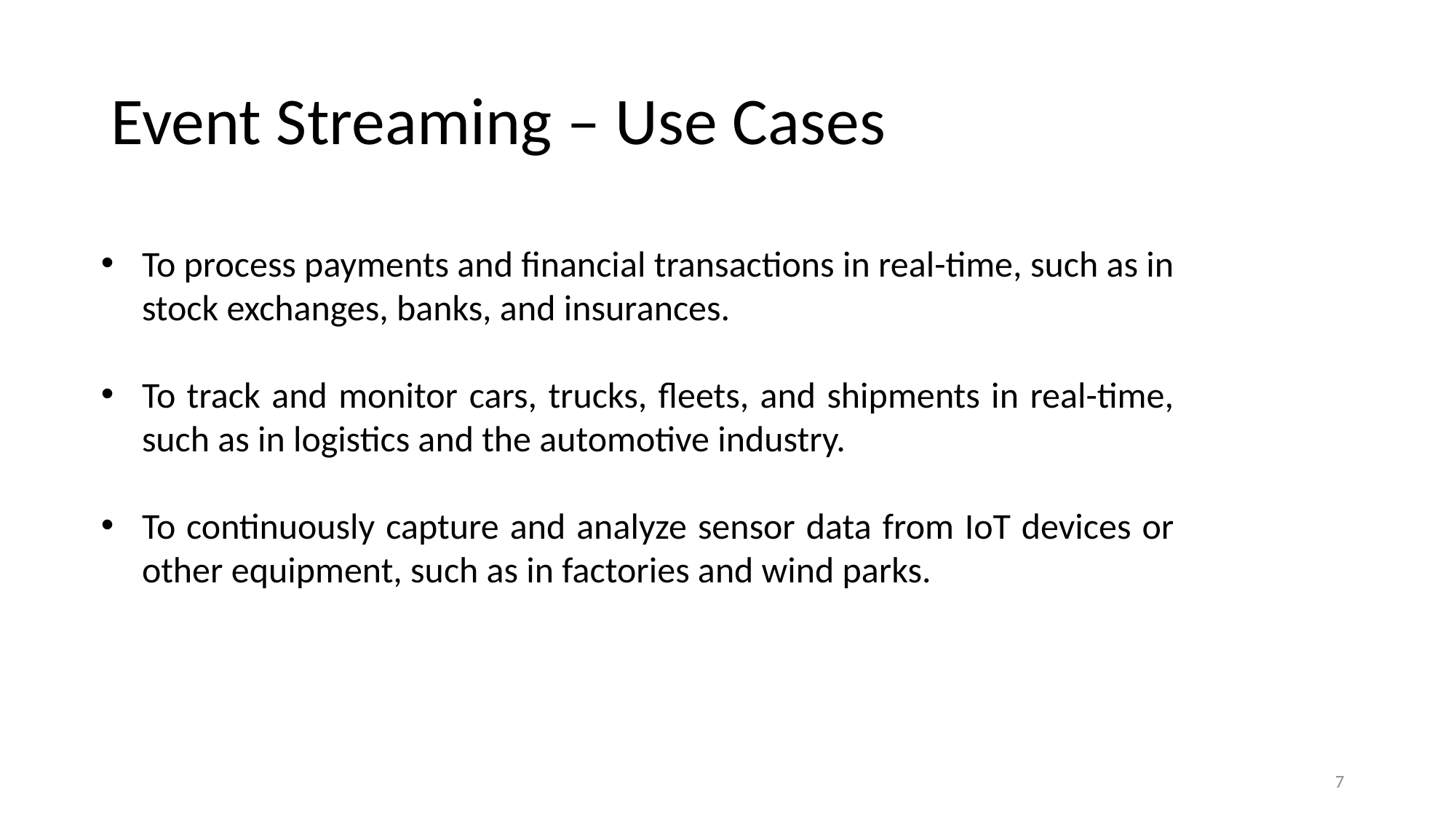

# Event Streaming – Use Cases

To process payments and financial transactions in real-time, such as in stock exchanges, banks, and insurances.

To track and monitor cars, trucks, fleets, and shipments in real-time, such as in logistics and the automotive industry.

To continuously capture and analyze sensor data from IoT devices or other equipment, such as in factories and wind parks.

7